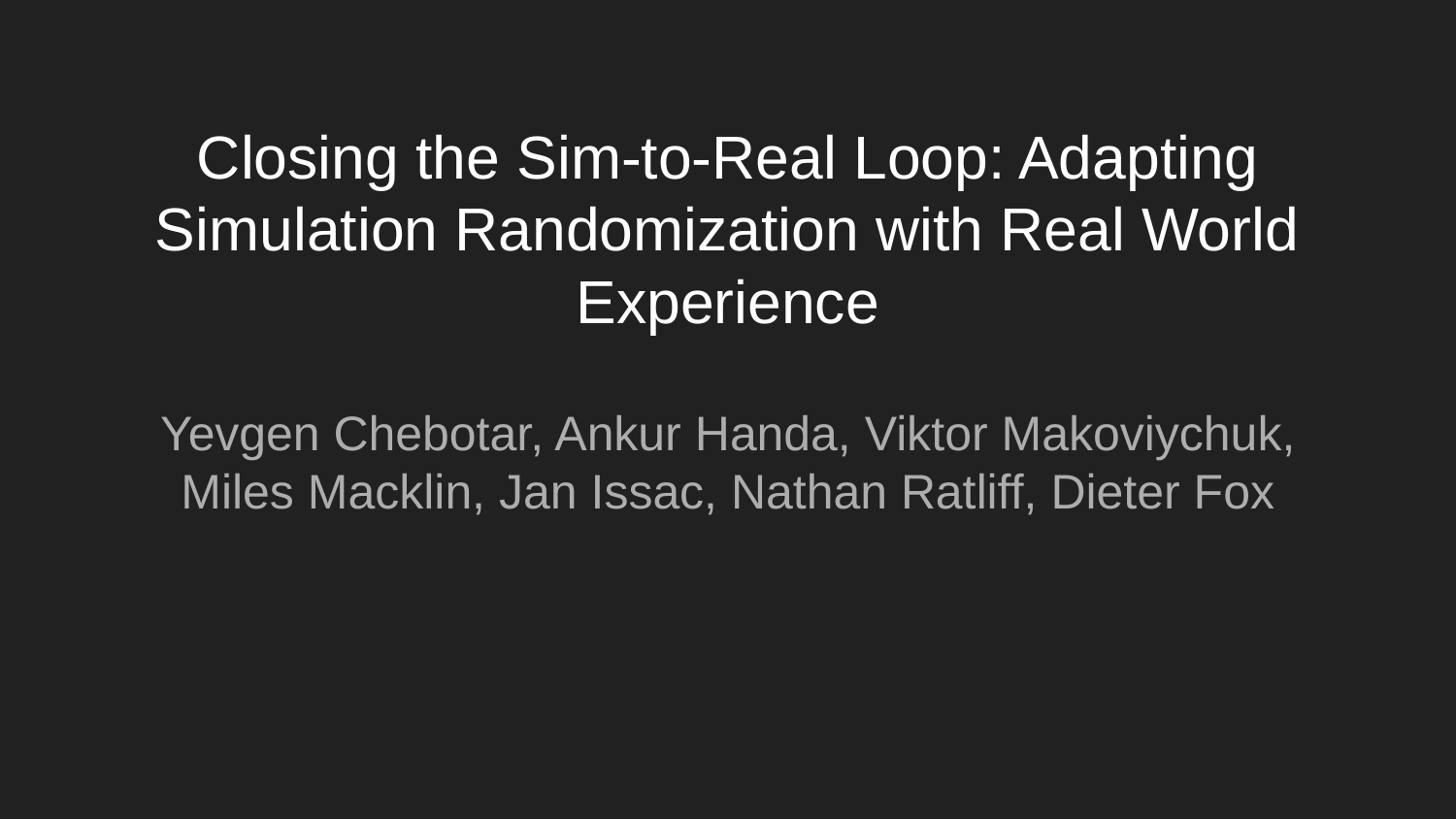

# Closing the Sim-to-Real Loop: Adapting Simulation Randomization with Real World Experience
Yevgen Chebotar, Ankur Handa, Viktor Makoviychuk,
Miles Macklin, Jan Issac, Nathan Ratliff, Dieter Fox